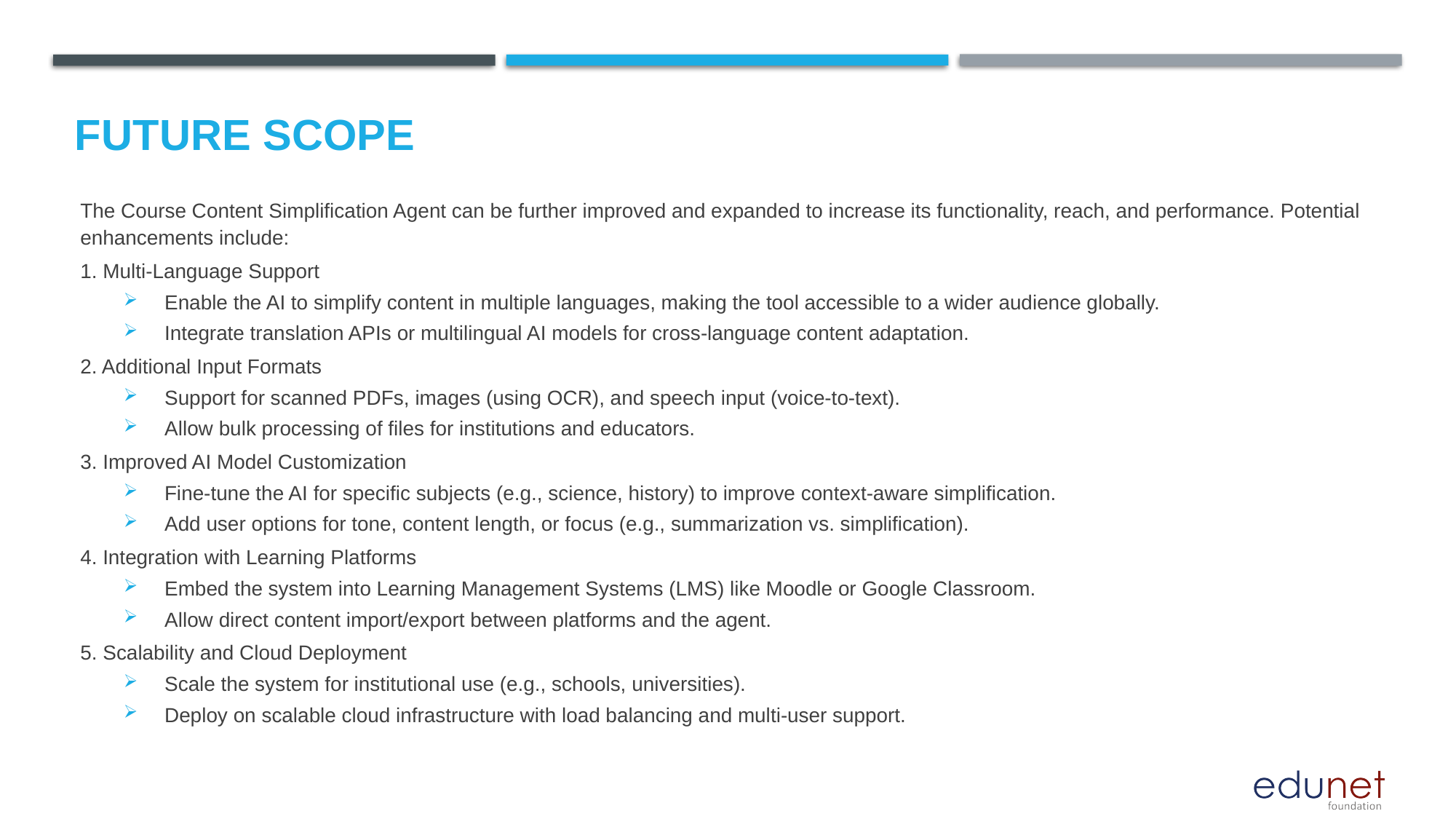

Future scope
The Course Content Simplification Agent can be further improved and expanded to increase its functionality, reach, and performance. Potential enhancements include:
1. Multi-Language Support
Enable the AI to simplify content in multiple languages, making the tool accessible to a wider audience globally.
Integrate translation APIs or multilingual AI models for cross-language content adaptation.
2. Additional Input Formats
Support for scanned PDFs, images (using OCR), and speech input (voice-to-text).
Allow bulk processing of files for institutions and educators.
3. Improved AI Model Customization
Fine-tune the AI for specific subjects (e.g., science, history) to improve context-aware simplification.
Add user options for tone, content length, or focus (e.g., summarization vs. simplification).
4. Integration with Learning Platforms
Embed the system into Learning Management Systems (LMS) like Moodle or Google Classroom.
Allow direct content import/export between platforms and the agent.
5. Scalability and Cloud Deployment
Scale the system for institutional use (e.g., schools, universities).
Deploy on scalable cloud infrastructure with load balancing and multi-user support.